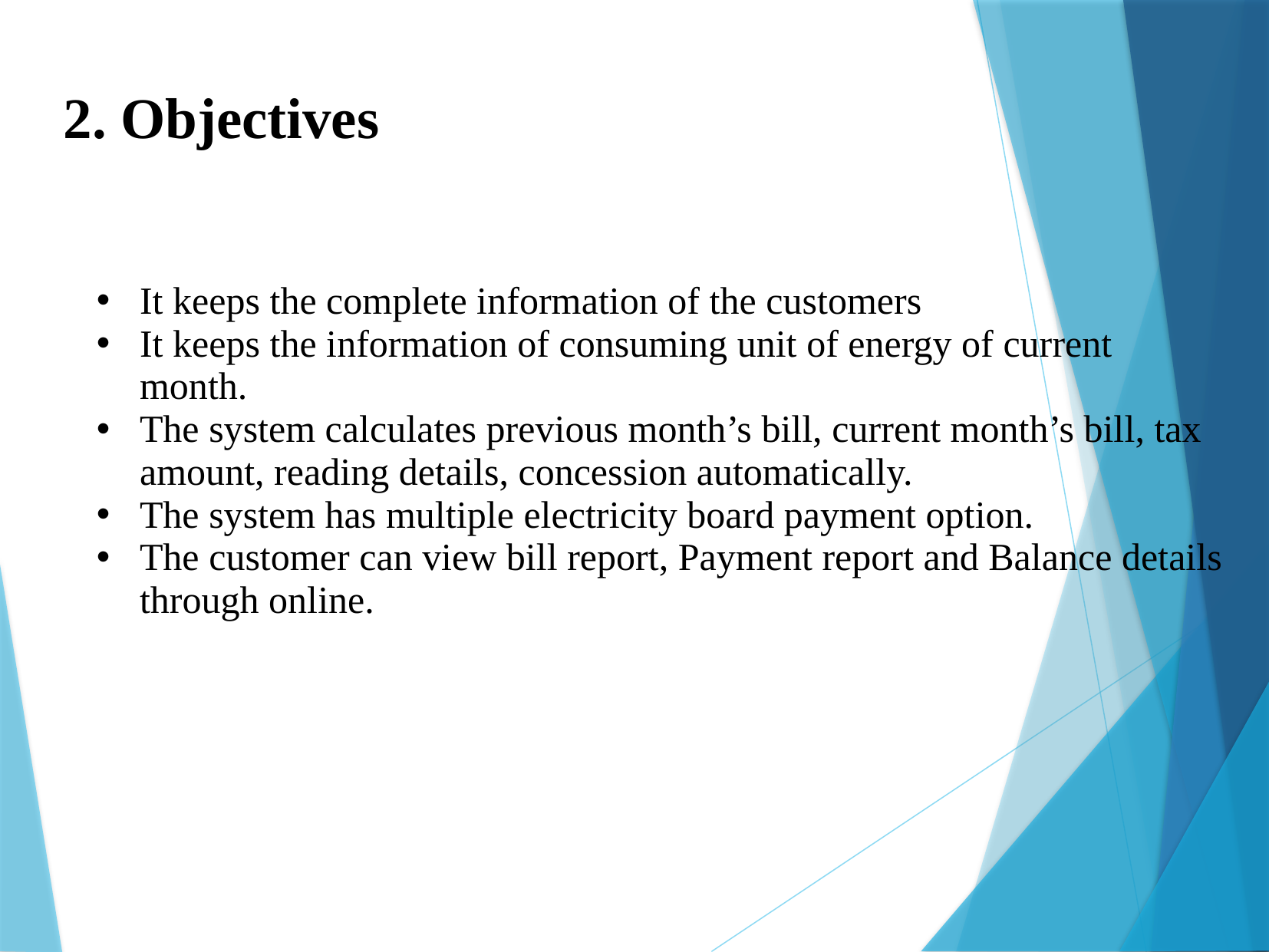

2. Objectives
It keeps the complete information of the customers
It keeps the information of consuming unit of energy of current month.
The system calculates previous month’s bill, current month’s bill, tax amount, reading details, concession automatically.
The system has multiple electricity board payment option.
The customer can view bill report, Payment report and Balance details through online.